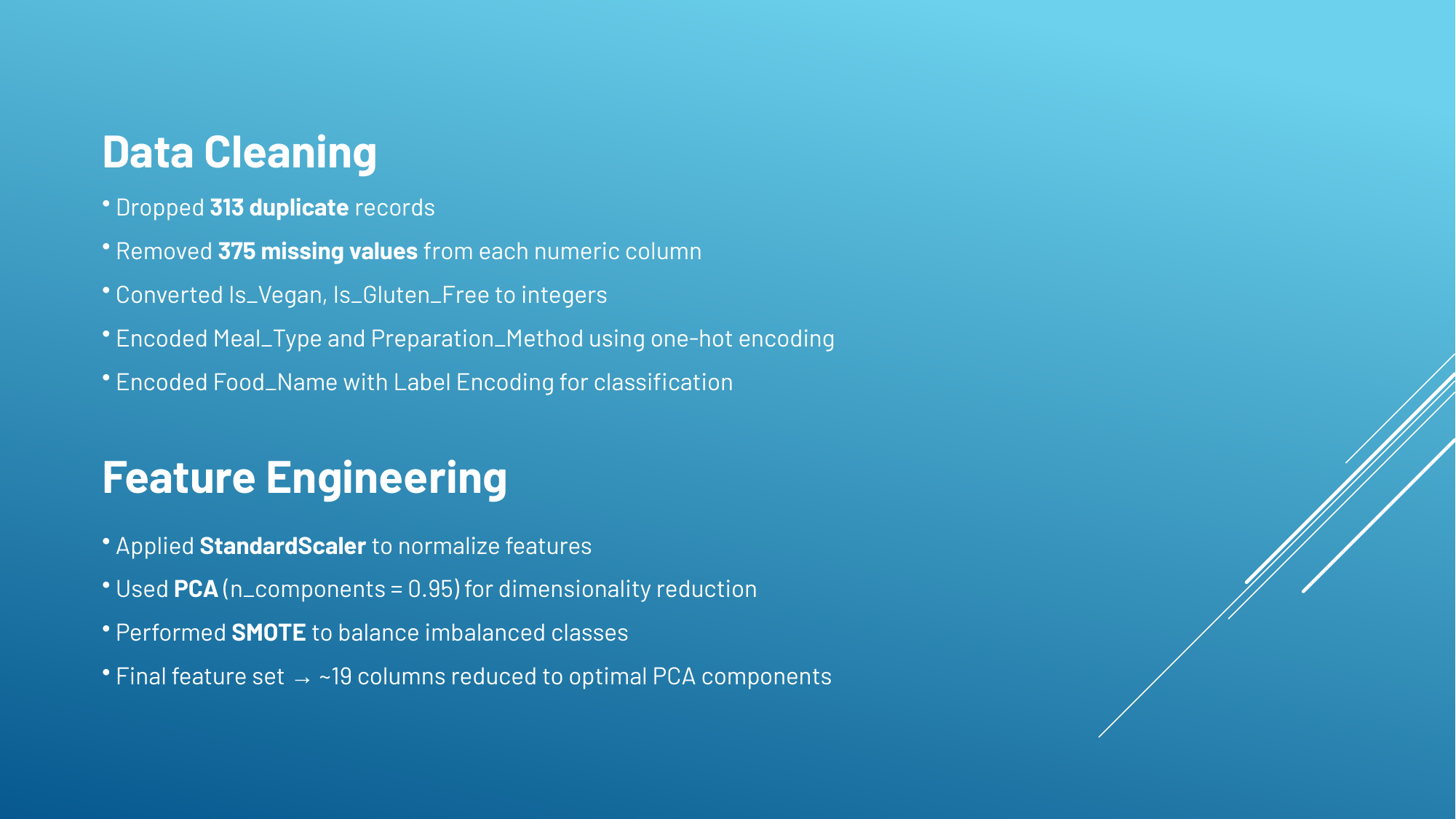

Data Cleaning
 Dropped 313 duplicate records
 Removed 375 missing values from each numeric column
 Converted Is_Vegan, Is_Gluten_Free to integers
 Encoded Meal_Type and Preparation_Method using one-hot encoding
 Encoded Food_Name with Label Encoding for classification

Feature Engineering

 Applied StandardScaler to normalize features
 Used PCA (n_components = 0.95) for dimensionality reduction
 Performed SMOTE to balance imbalanced classes
 Final feature set → ~19 columns reduced to optimal PCA components